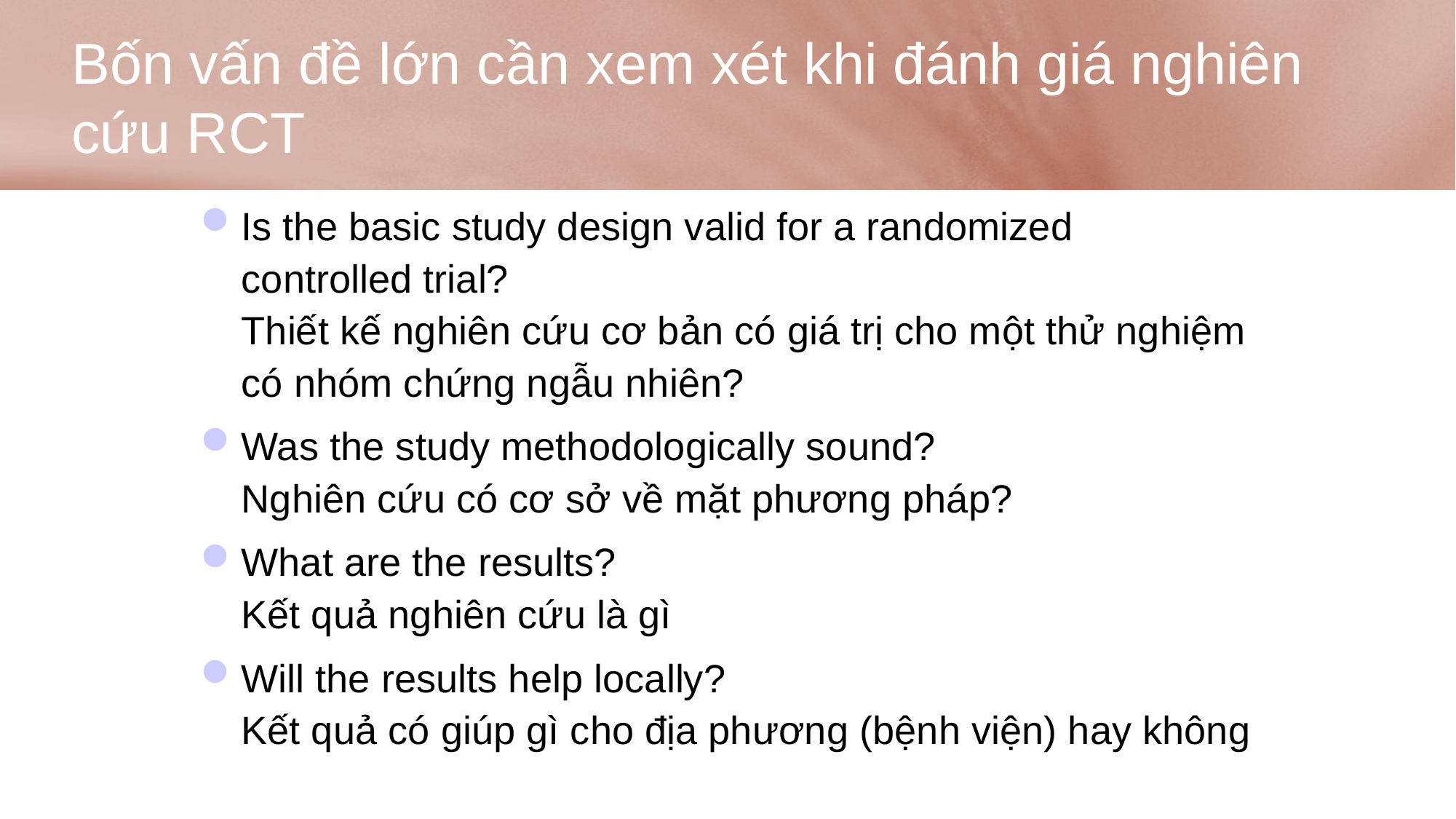

# Bốn vấn đề lớn cần xem xét khi đánh giá nghiên cứu RCT
Is the basic study design valid for a randomized controlled trial?
Thiết kế nghiên cứu cơ bản có giá trị cho một thử nghiệm có nhóm chứng ngẫu nhiên?
Was the study methodologically sound?
Nghiên cứu có cơ sở về mặt phương pháp?
What are the results?
Kết quả nghiên cứu là gì
Will the results help locally?
Kết quả có giúp gì cho địa phương (bệnh viện) hay không